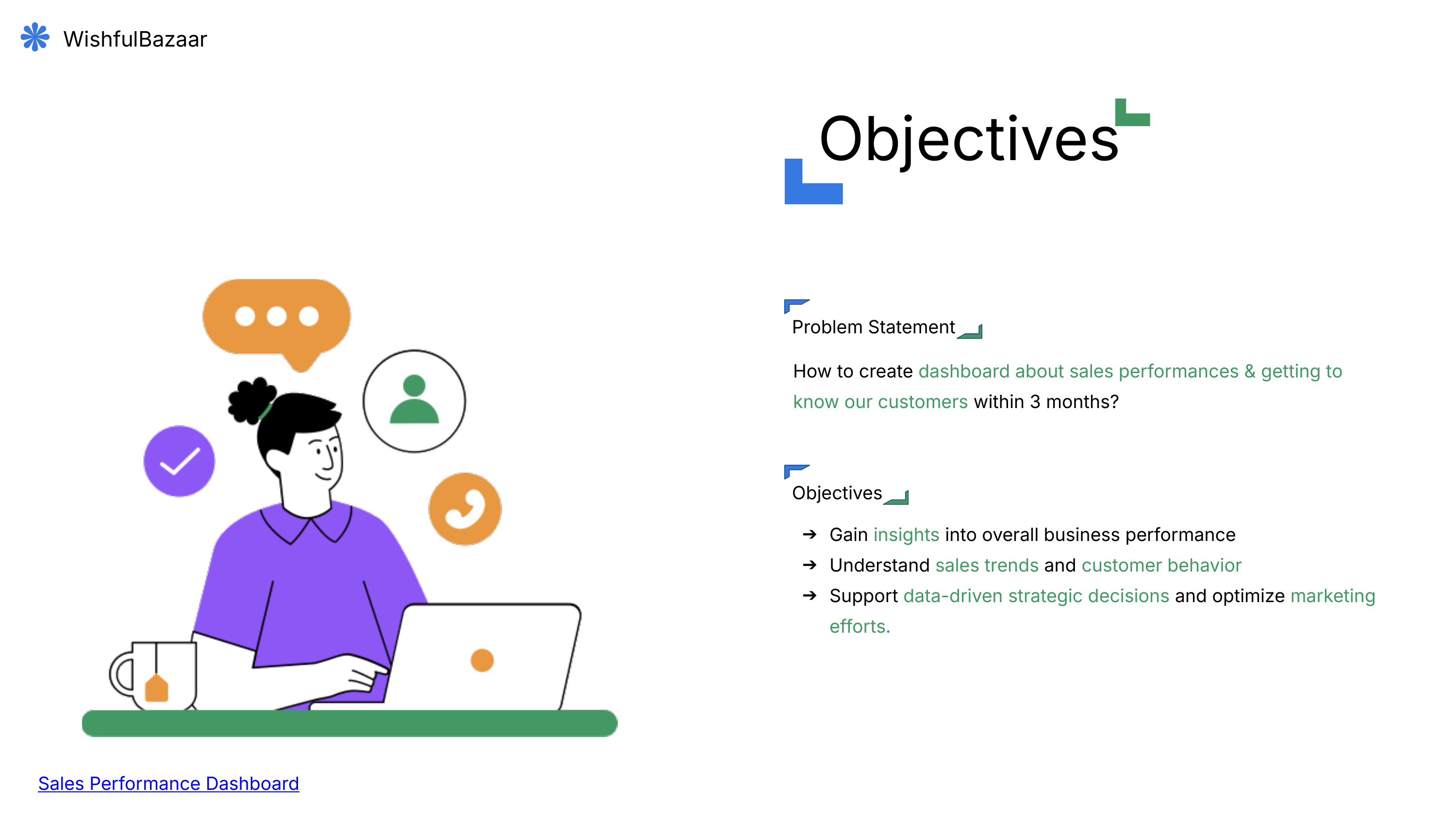

WishfulBazaar

Objectives

Problem Statement

How to create dashboard about sales performances & getting to know our customers within 3 months?

Objectives

Gain insights into overall business performance
Understand sales trends and customer behavior
Support data-driven strategic decisions and optimize marketing efforts.
Sales Performance Dashboard